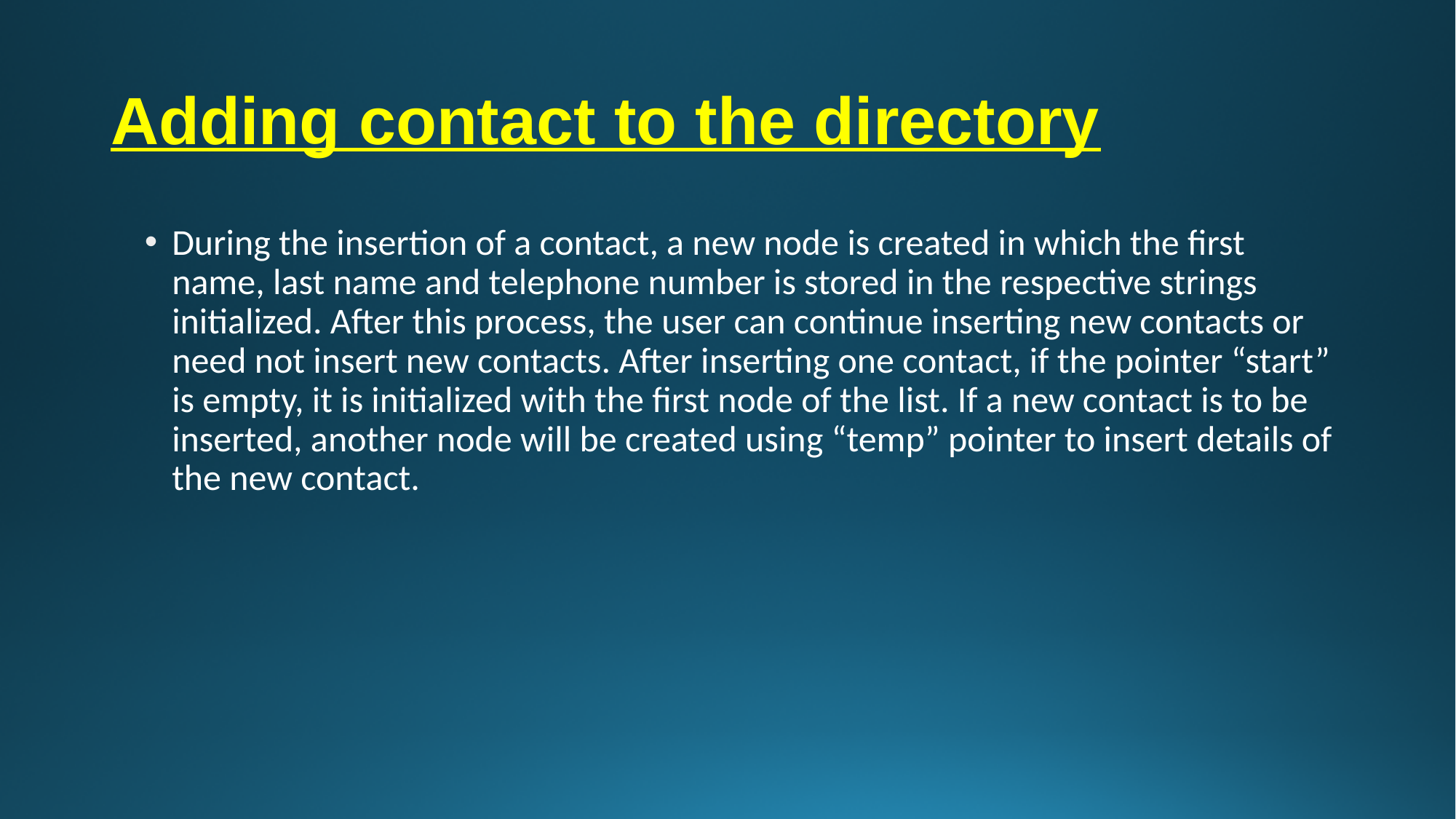

# Adding contact to the directory
During the insertion of a contact, a new node is created in which the first name, last name and telephone number is stored in the respective strings initialized. After this process, the user can continue inserting new contacts or need not insert new contacts. After inserting one contact, if the pointer “start” is empty, it is initialized with the first node of the list. If a new contact is to be inserted, another node will be created using “temp” pointer to insert details of the new contact.